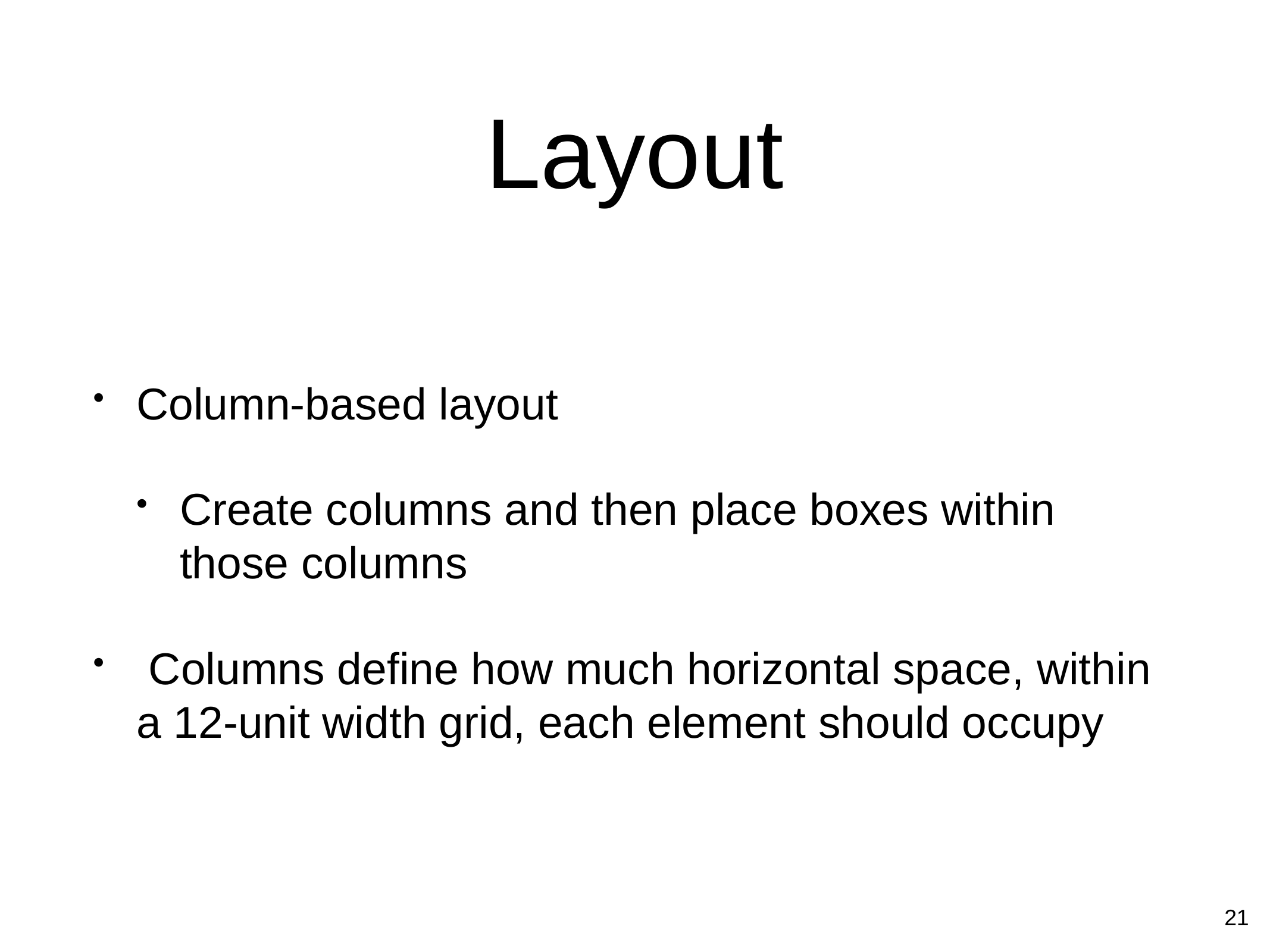

# Layout
Column-based layout
Create columns and then place boxes within those columns
 Columns define how much horizontal space, within a 12-unit width grid, each element should occupy
21